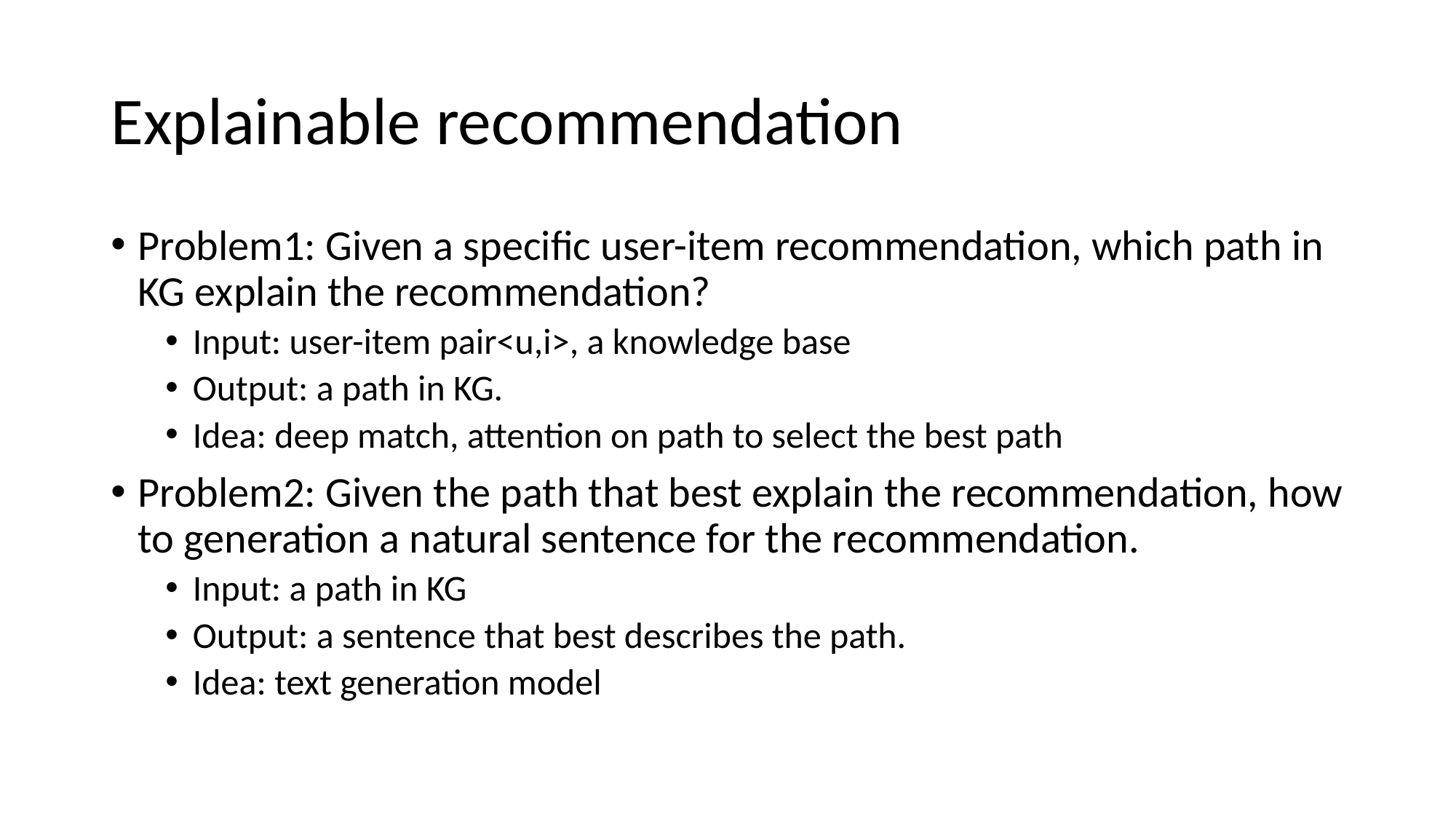

# Explainable recommendation
Problem1: Given a specific user-item recommendation, which path in KG explain the recommendation?
Input: user-item pair<u,i>, a knowledge base
Output: a path in KG.
Idea: deep match, attention on path to select the best path
Problem2: Given the path that best explain the recommendation, how to generation a natural sentence for the recommendation.
Input: a path in KG
Output: a sentence that best describes the path.
Idea: text generation model